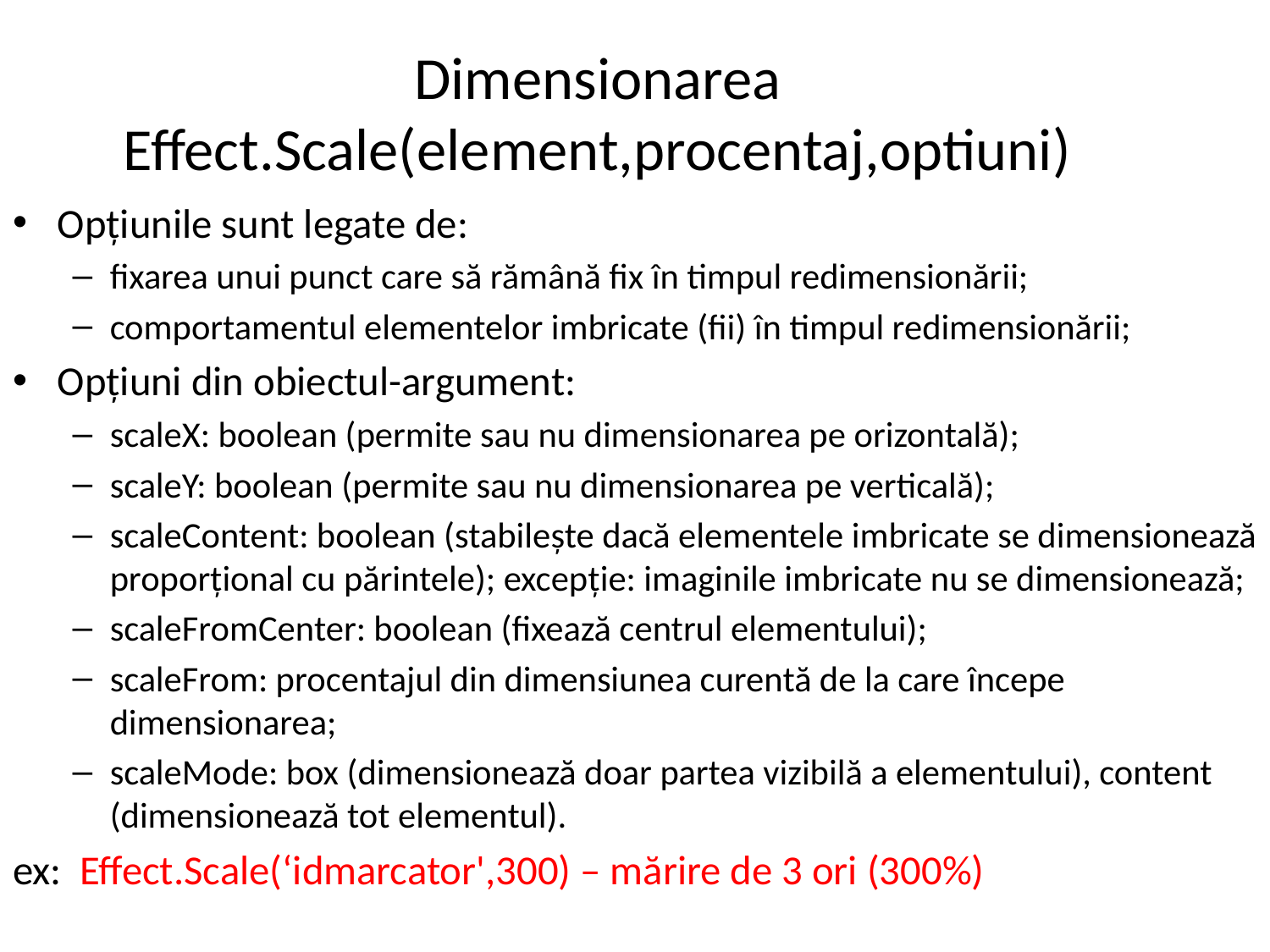

# Dimensionarea Effect.Scale(element,procentaj,optiuni)
Opțiunile sunt legate de:
fixarea unui punct care să rămână fix în timpul redimensionării;
comportamentul elementelor imbricate (fii) în timpul redimensionării;
Opțiuni din obiectul-argument:
scaleX: boolean (permite sau nu dimensionarea pe orizontală);
scaleY: boolean (permite sau nu dimensionarea pe verticală);
scaleContent: boolean (stabilește dacă elementele imbricate se dimensionează proporțional cu părintele); excepție: imaginile imbricate nu se dimensionează;
scaleFromCenter: boolean (fixează centrul elementului);
scaleFrom: procentajul din dimensiunea curentă de la care începe dimensionarea;
scaleMode: box (dimensionează doar partea vizibilă a elementului), content (dimensionează tot elementul).
ex:  Effect.Scale(‘idmarcator',300) – mărire de 3 ori (300%)